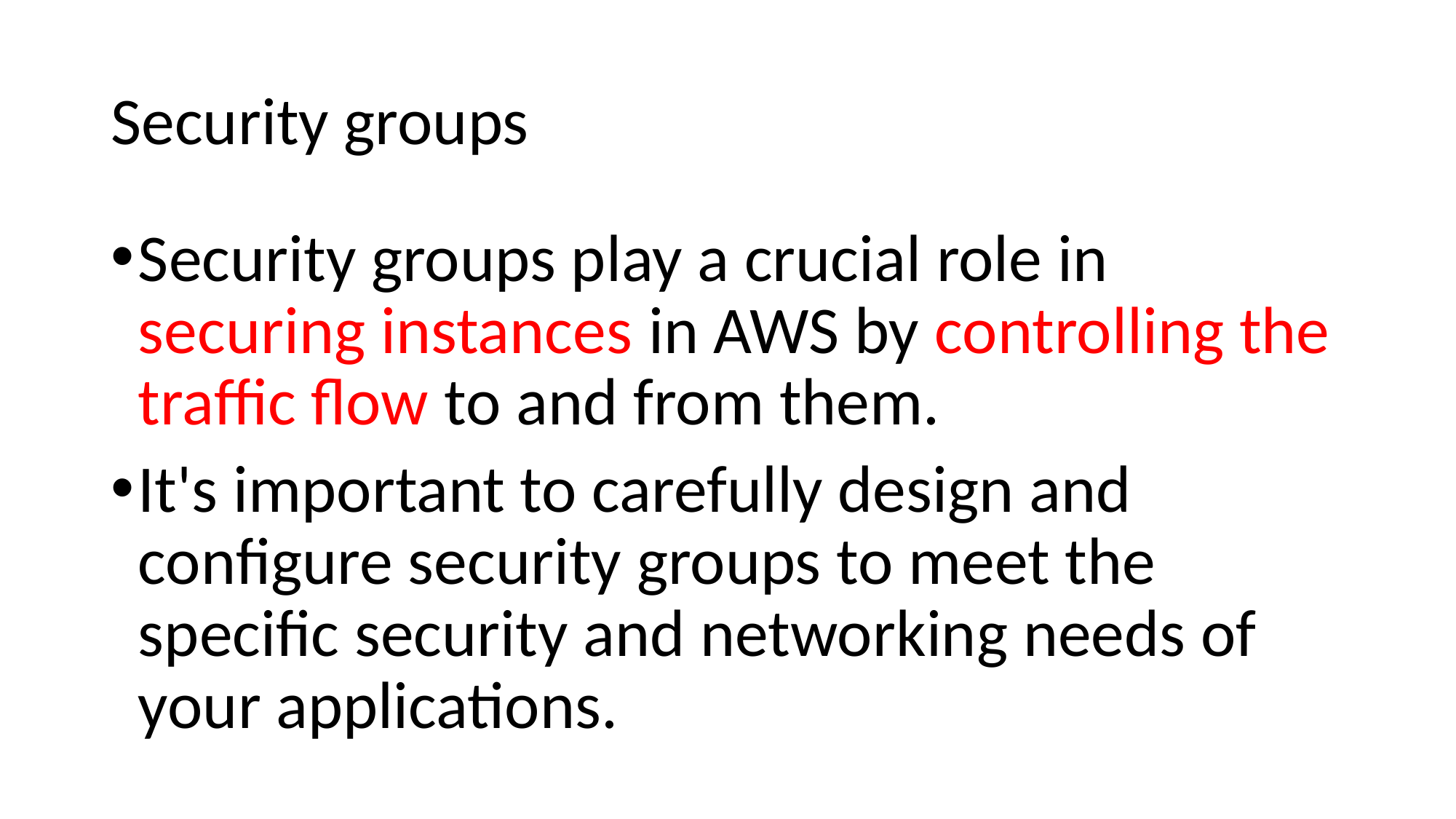

# Security groups
Security groups play a crucial role in securing instances in AWS by controlling the traffic flow to and from them.
It's important to carefully design and configure security groups to meet the specific security and networking needs of your applications.